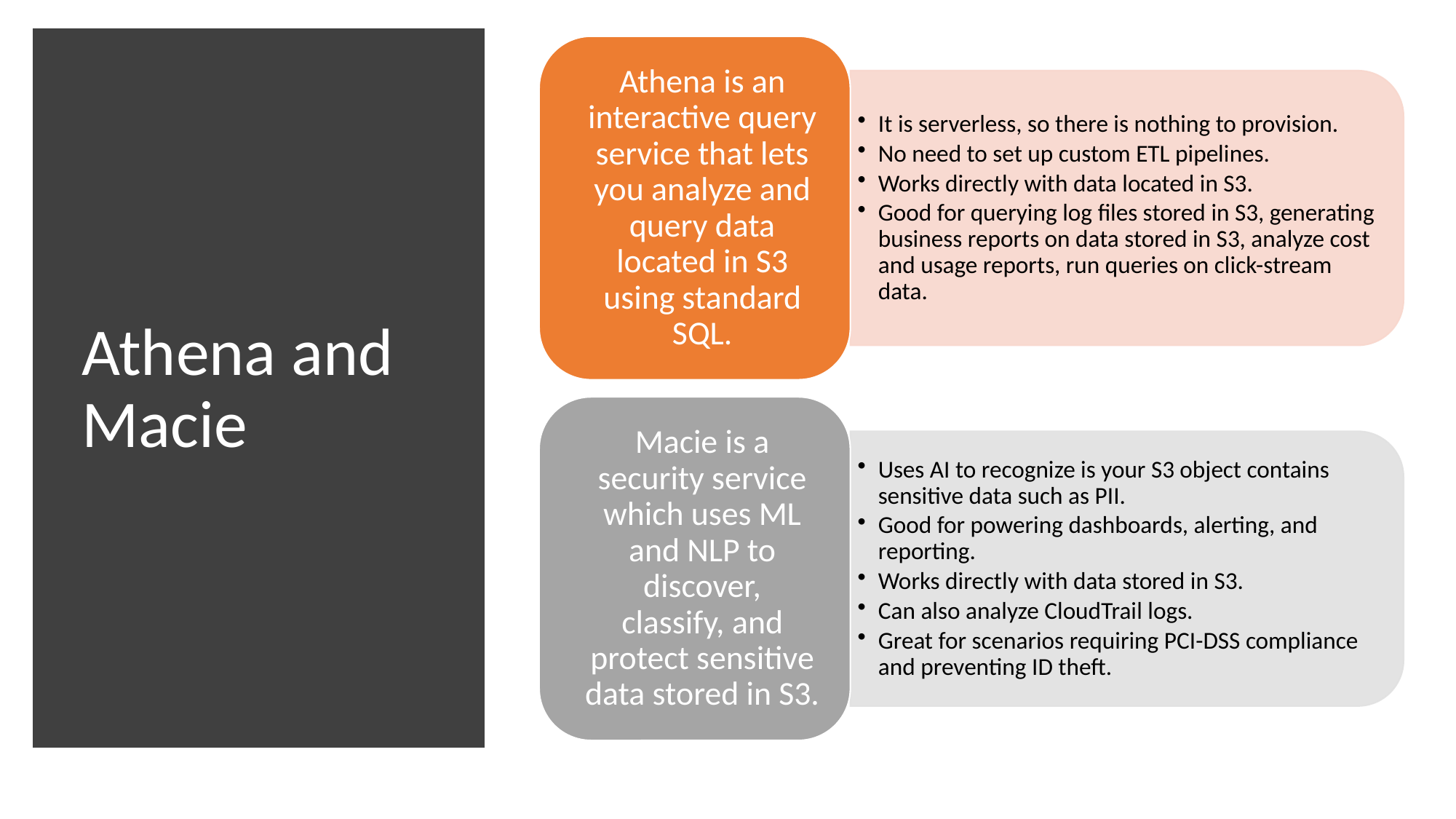

It is serverless, so there is nothing to provision.
No need to set up custom ETL pipelines.
Works directly with data located in S3.
Good for querying log files stored in S3, generating business reports on data stored in S3, analyze cost and usage reports, run queries on click-stream data.
Athena is an interactive query service that lets you analyze and query data located in S3 using standard SQL.
Uses AI to recognize is your S3 object contains sensitive data such as PII.
Good for powering dashboards, alerting, and reporting.
Works directly with data stored in S3.
Can also analyze CloudTrail logs.
Great for scenarios requiring PCI-DSS compliance and preventing ID theft.
Macie is a security service which uses ML and NLP to discover, classify, and protect sensitive data stored in S3.
# Athena and Macie